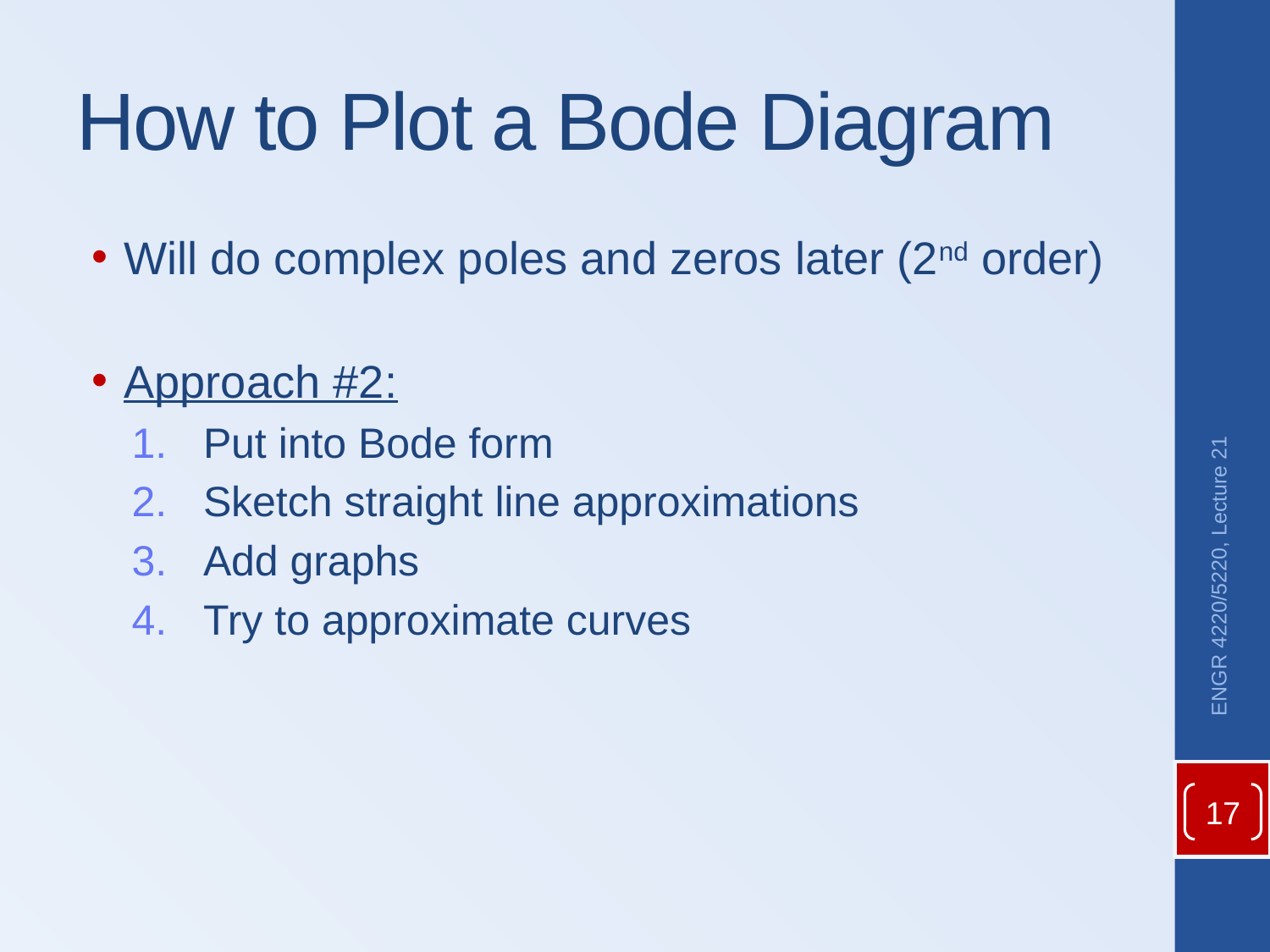

# How to Plot a Bode Diagram
Will do complex poles and zeros later (2nd order)

Approach #2:
Put into Bode form
Sketch straight line approximations
Add graphs
Try to approximate curves
ENGR 4220/5220, Lecture 21
17